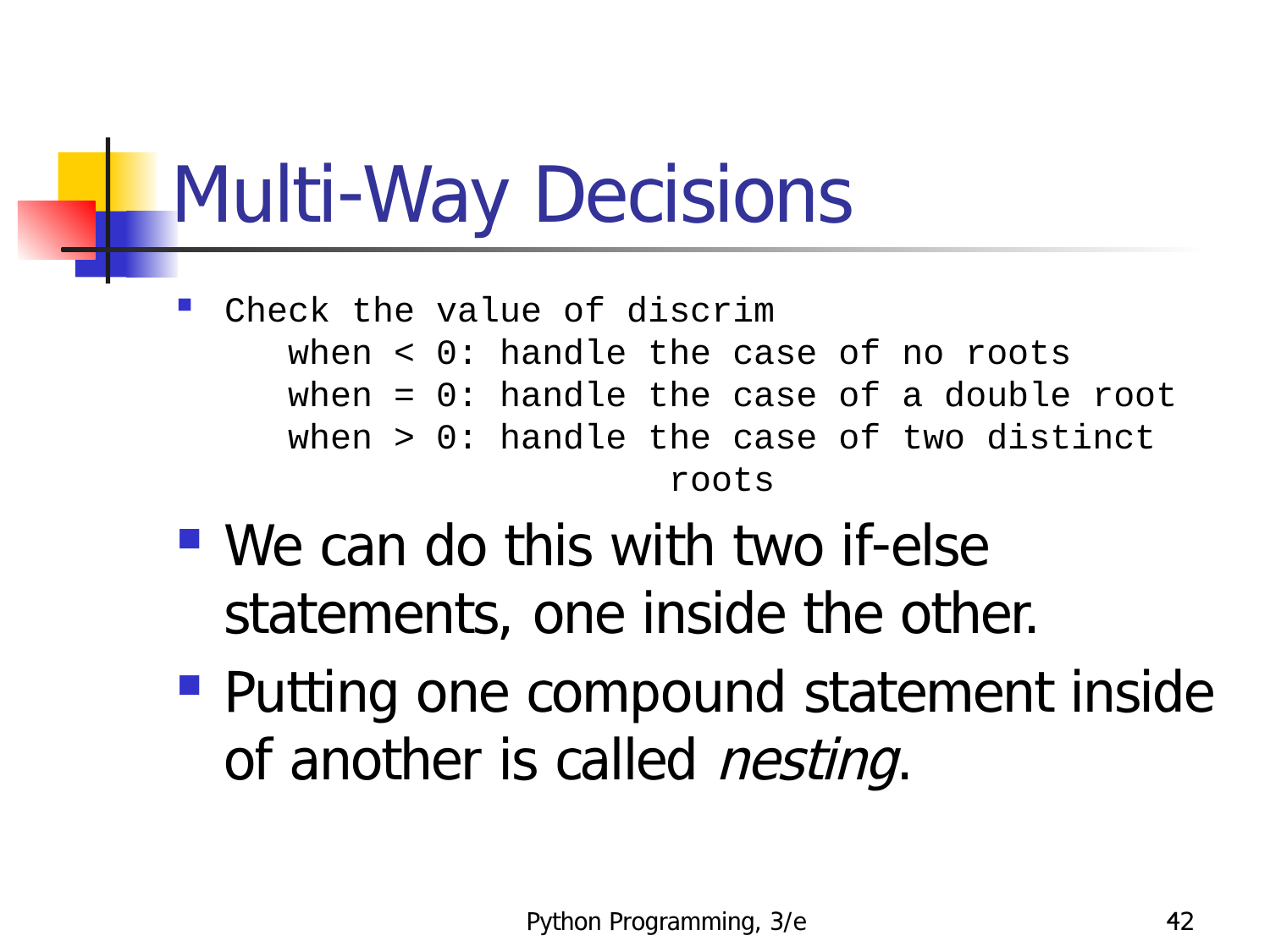

# Multi-Way Decisions
Check the value of discrim
   when < 0: handle the case of no roots
   when = 0: handle the case of a double root
   when > 0: handle the case of two distinct 			   roots
We can do this with two if-else statements, one inside the other.
Putting one compound statement inside of another is called nesting.
Python Programming, 3/e
42